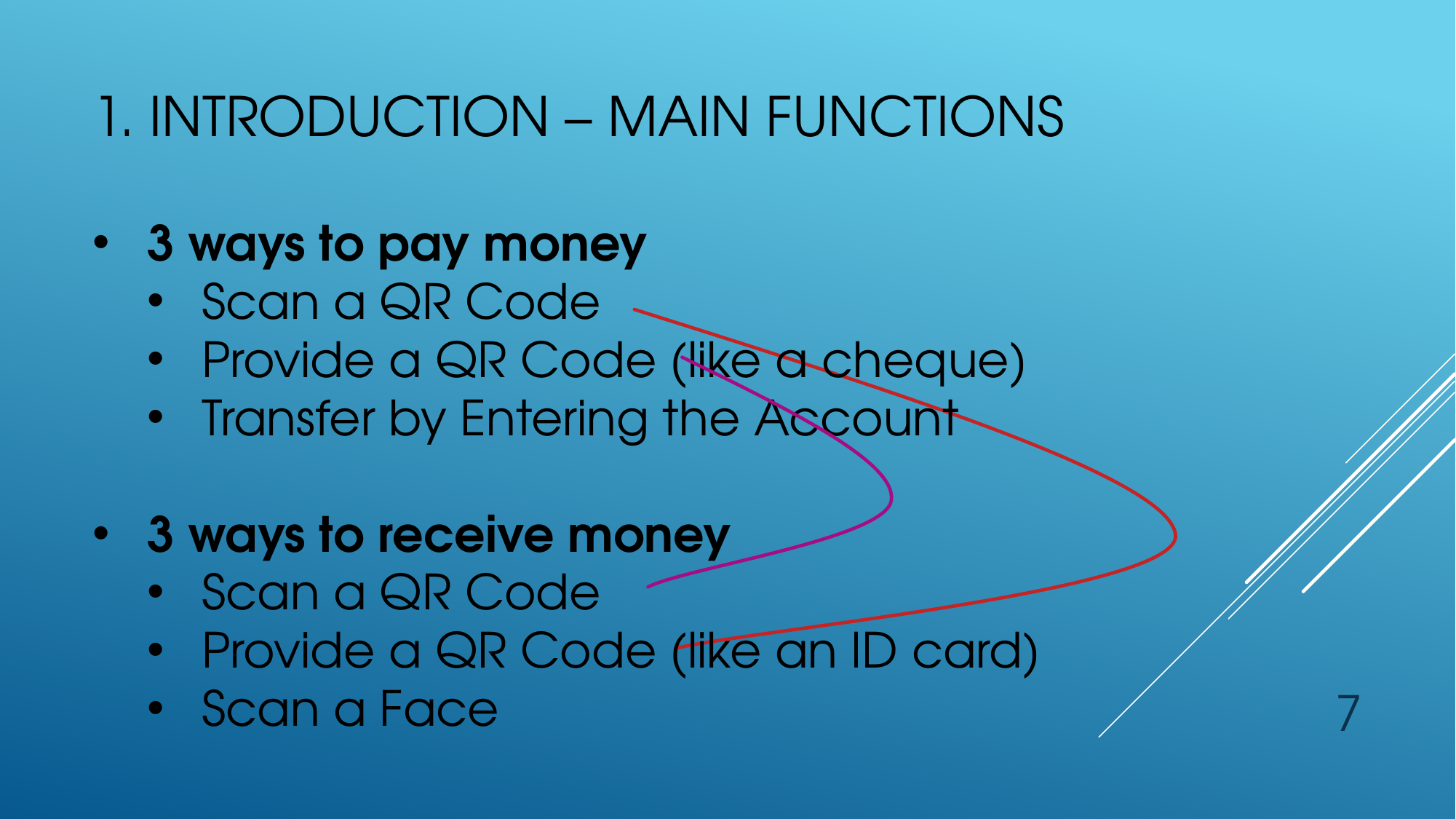

# 1. Introduction – Main Functions
3 ways to pay money
Scan a QR Code
Provide a QR Code (like a cheque)
Transfer by Entering the Account

3 ways to receive money
Scan a QR Code
Provide a QR Code (like an ID card)
Scan a Face

7